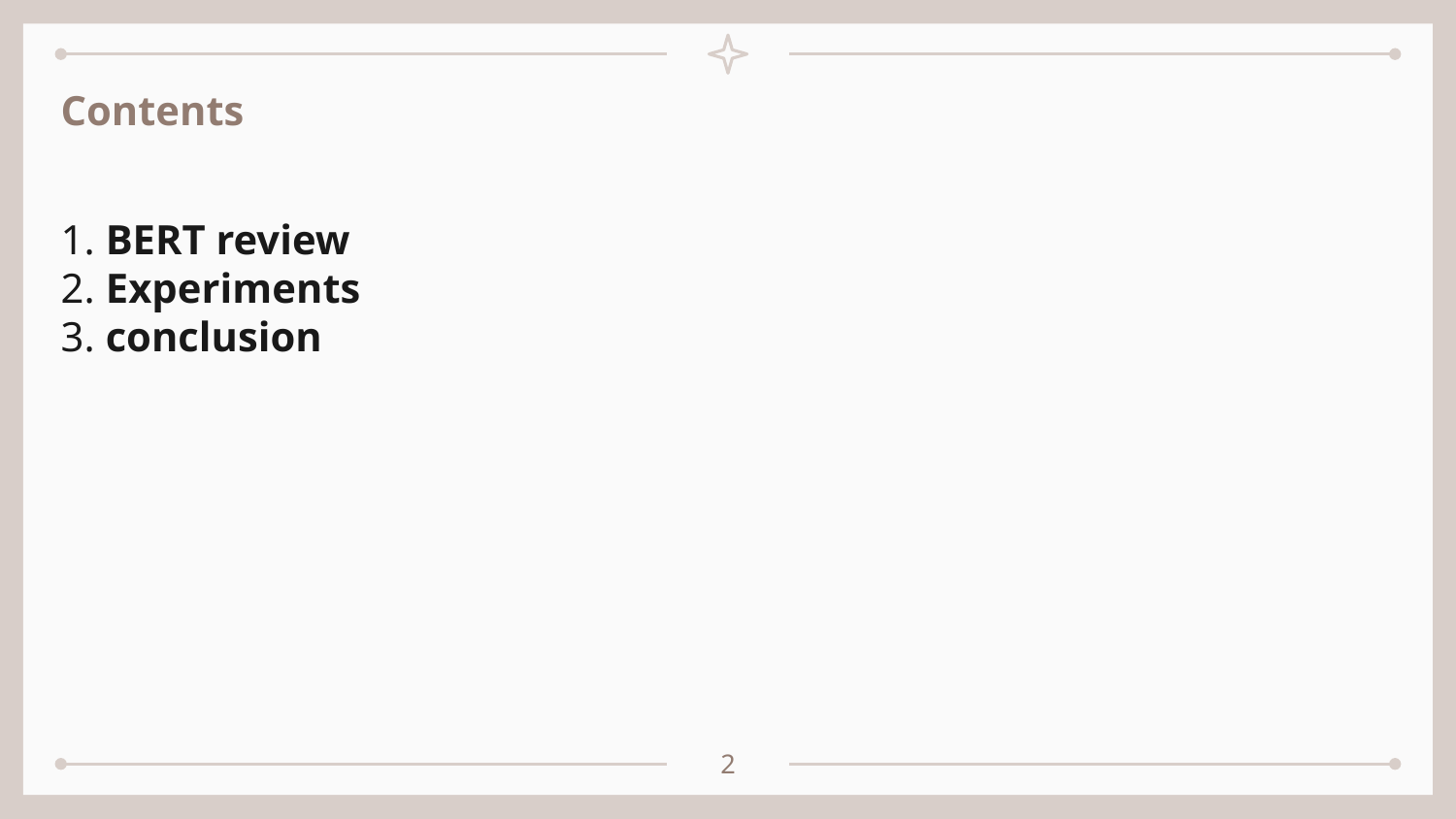

Contents
1. BERT review
2. Experiments
3. conclusion
2